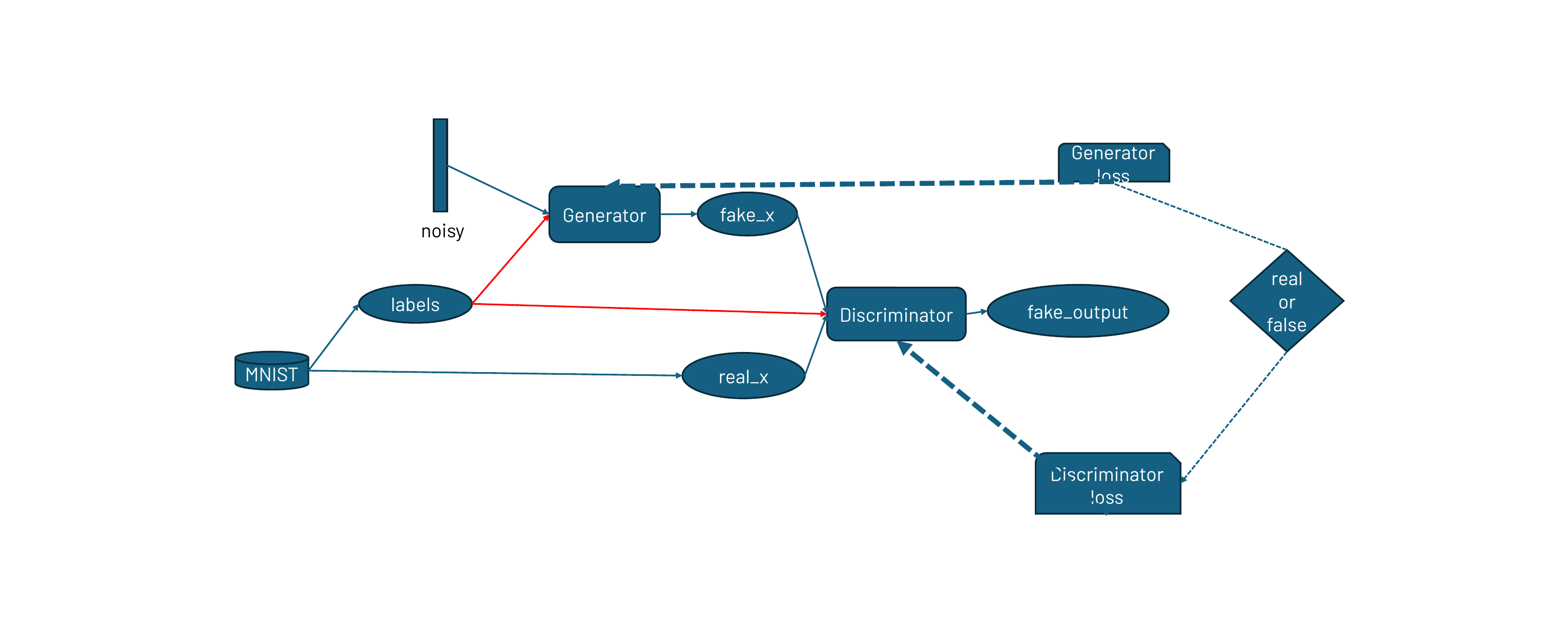

Generator
loss
Generator
fake_x
noisy
real
or
false
labels
fake_output
Discriminator
MNIST
real_x
Discriminator
loss